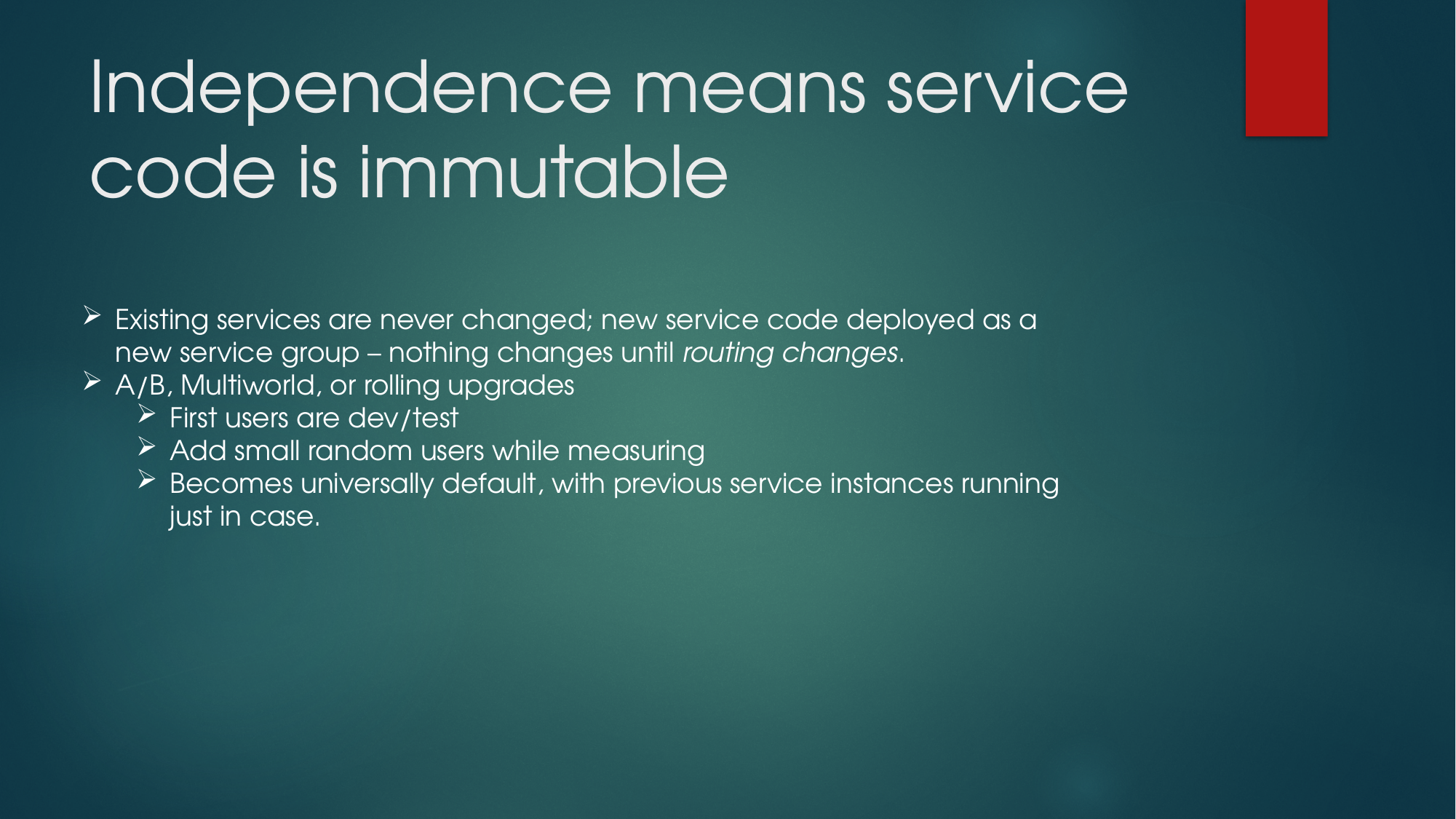

# Independence means service code is immutable
Existing services are never changed; new service code deployed as a new service group – nothing changes until routing changes.
A/B, Multiworld, or rolling upgrades
First users are dev/test
Add small random users while measuring
Becomes universally default, with previous service instances running just in case.